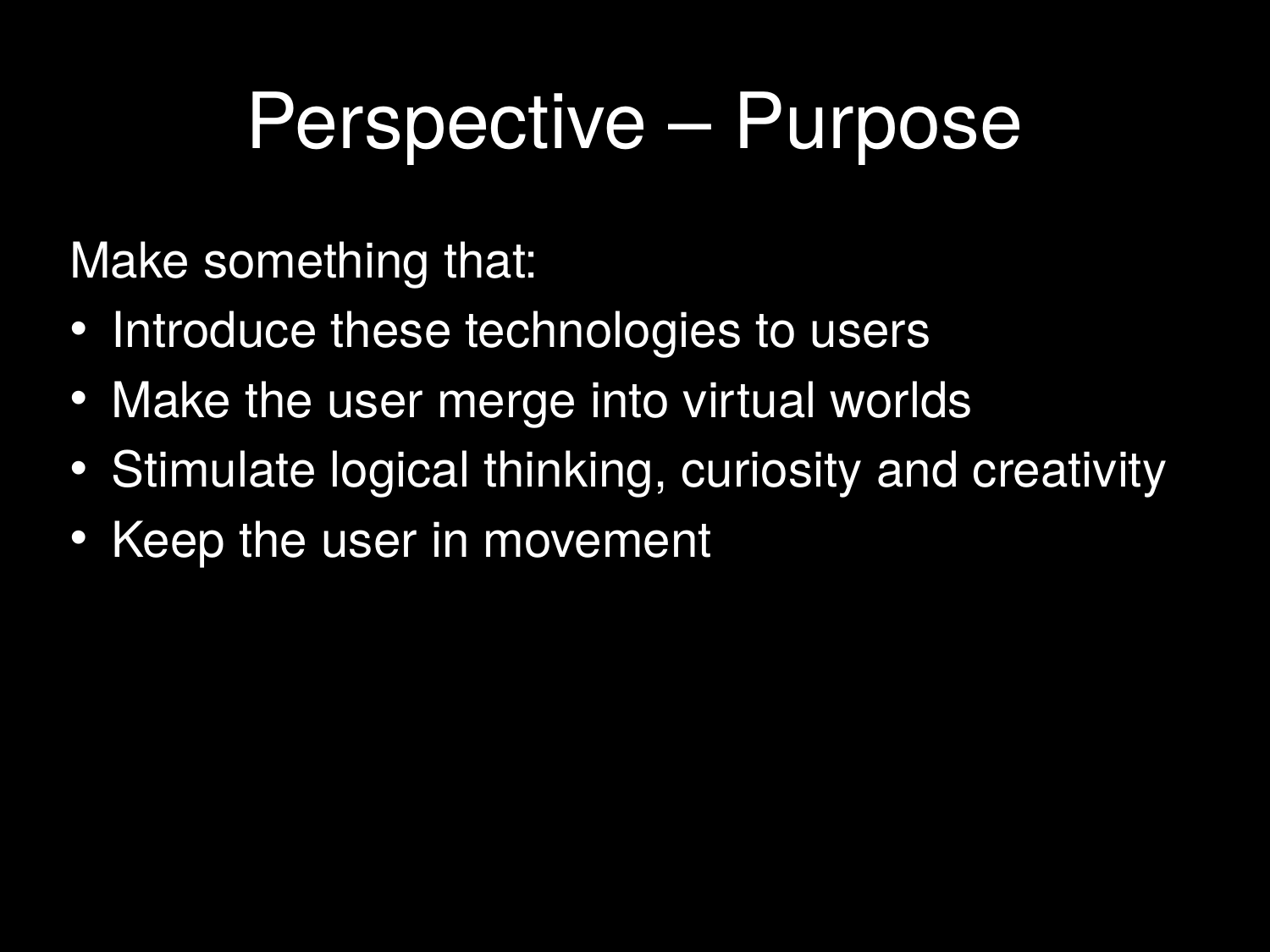

# Perspective – Purpose
Make something that:
Introduce these technologies to users
Make the user merge into virtual worlds
Stimulate logical thinking, curiosity and creativity
Keep the user in movement